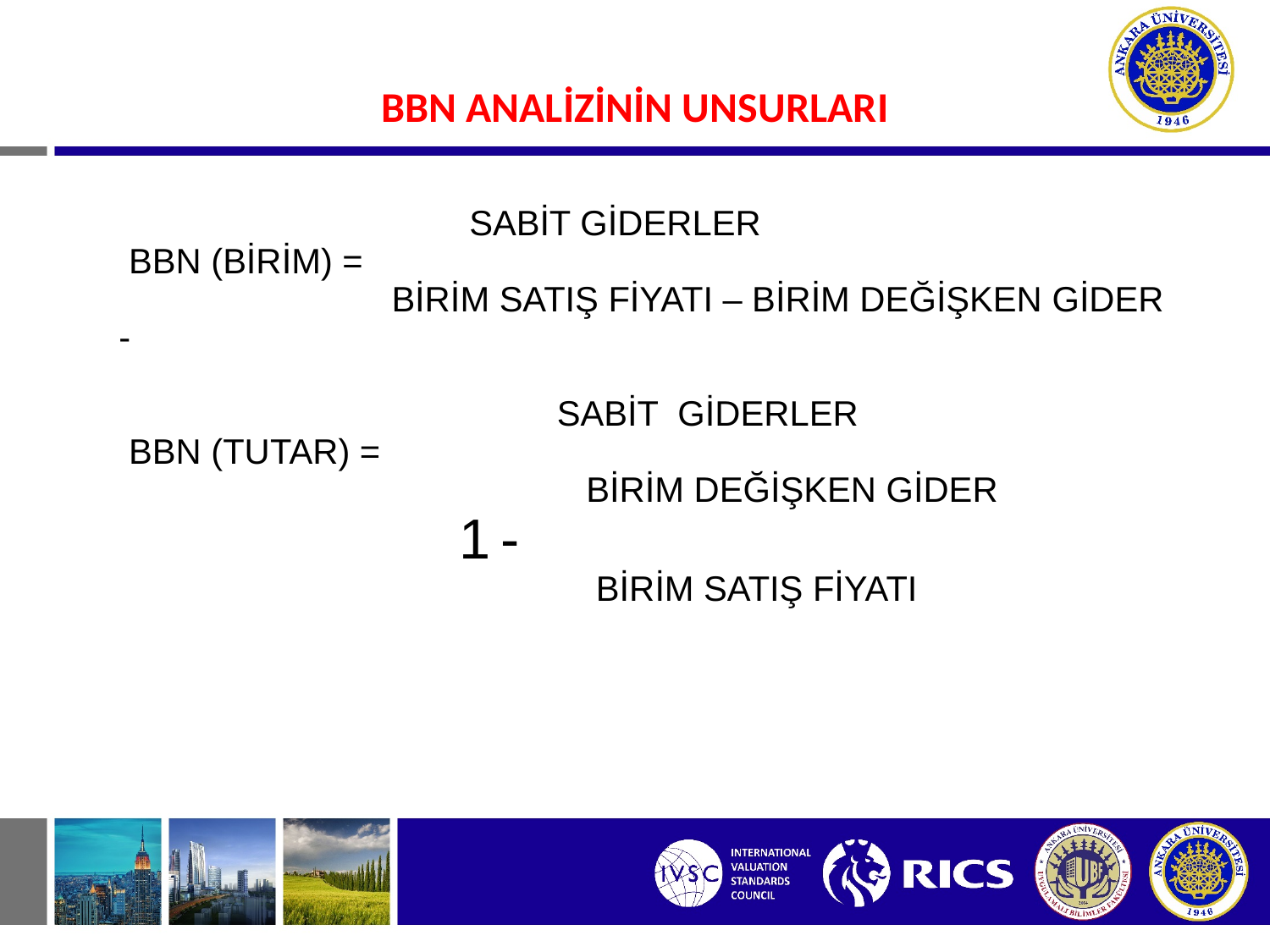

#
BBN ANALİZİNİN UNSURLARI

                                    SABİT GİDERLER
 BBN (BİRİM) =
                            BİRİM SATIŞ FİYATI – BİRİM DEĞİŞKEN GİDER
-

                                             SABİT  GİDERLER
 BBN (TUTAR) =
                                                BİRİM DEĞİŞKEN GİDER
                                   1 -
                                                 BİRİM SATIŞ FİYATI